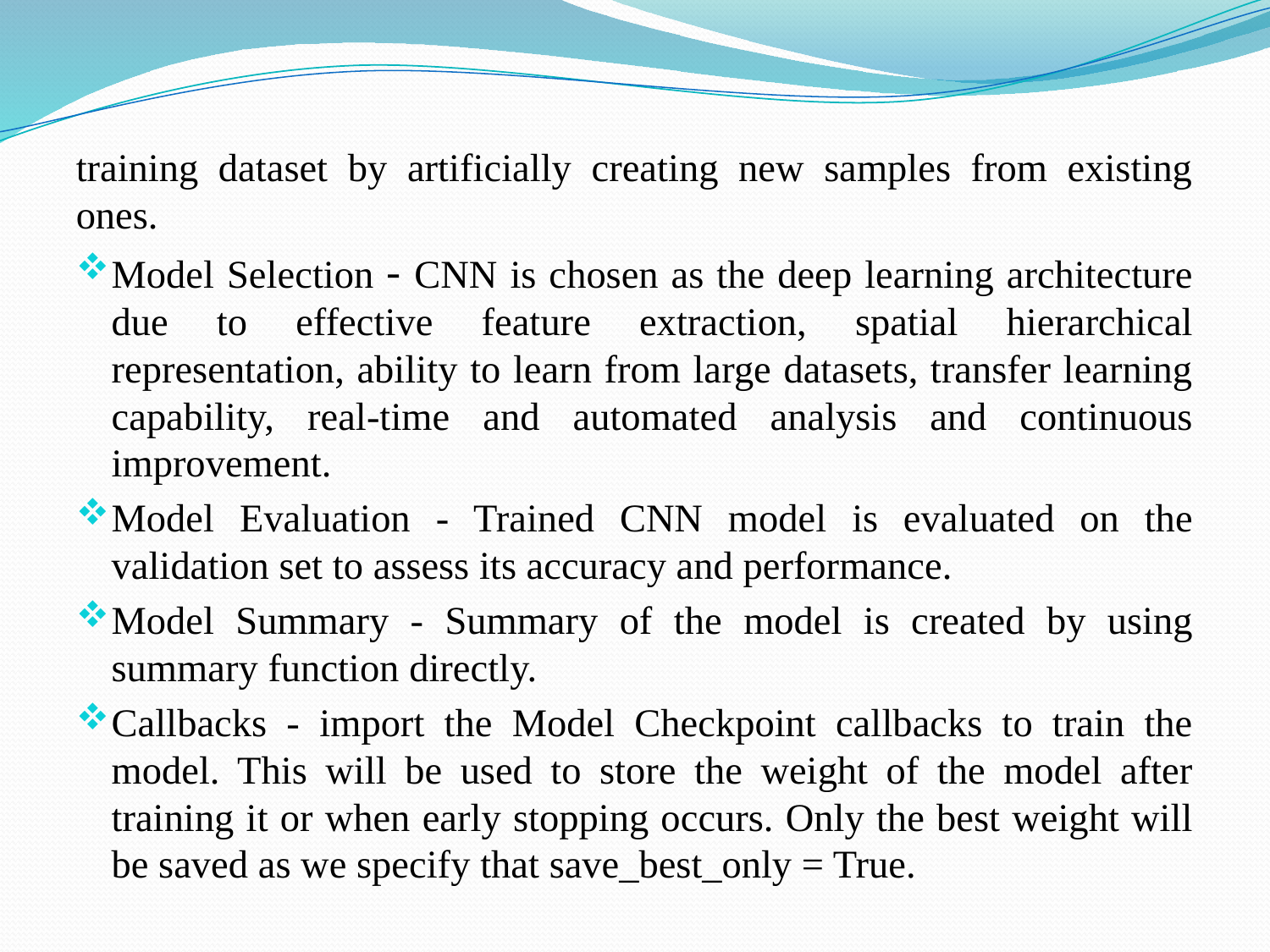

#
training dataset by artificially creating new samples from existing ones.
Model Selection - CNN is chosen as the deep learning architecture due to effective feature extraction, spatial hierarchical representation, ability to learn from large datasets, transfer learning capability, real-time and automated analysis and continuous improvement.
Model Evaluation - Trained CNN model is evaluated on the validation set to assess its accuracy and performance.
Model Summary - Summary of the model is created by using summary function directly.
Callbacks - import the Model Checkpoint callbacks to train the model. This will be used to store the weight of the model after training it or when early stopping occurs. Only the best weight will be saved as we specify that save_best_only = True.